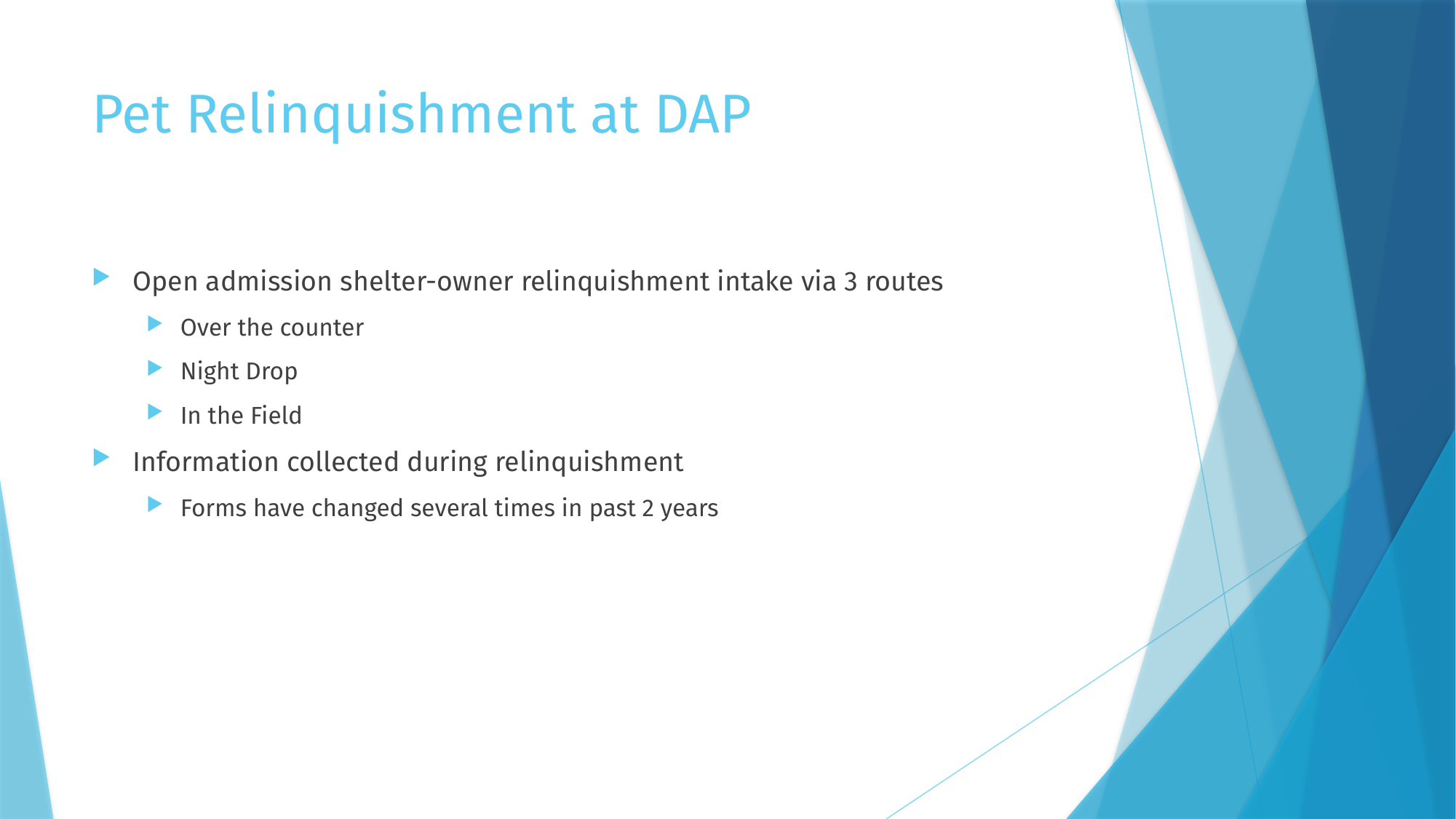

# Pet Relinquishment at DAP
Open admission shelter-owner relinquishment intake via 3 routes
Over the counter
Night Drop
In the Field
Information collected during relinquishment
Forms have changed several times in past 2 years